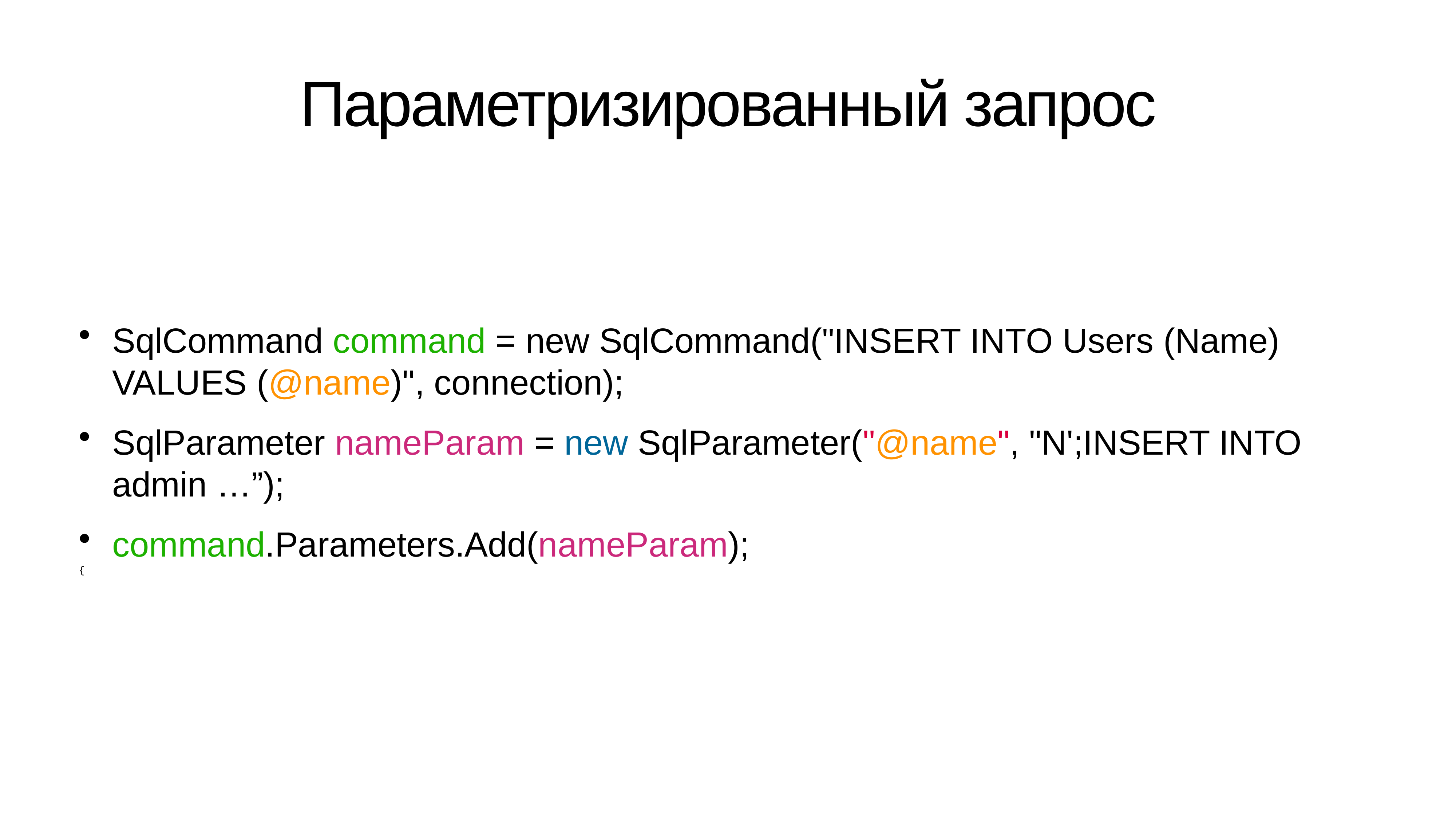

# Параметризированный запрос

SqlCommand command = new SqlCommand("INSERT INTO Users (Name) VALUES (@name)", connection);
SqlParameter nameParam = new SqlParameter("@name", "N';INSERT INTO admin …”);
command.Parameters.Add(nameParam);
{